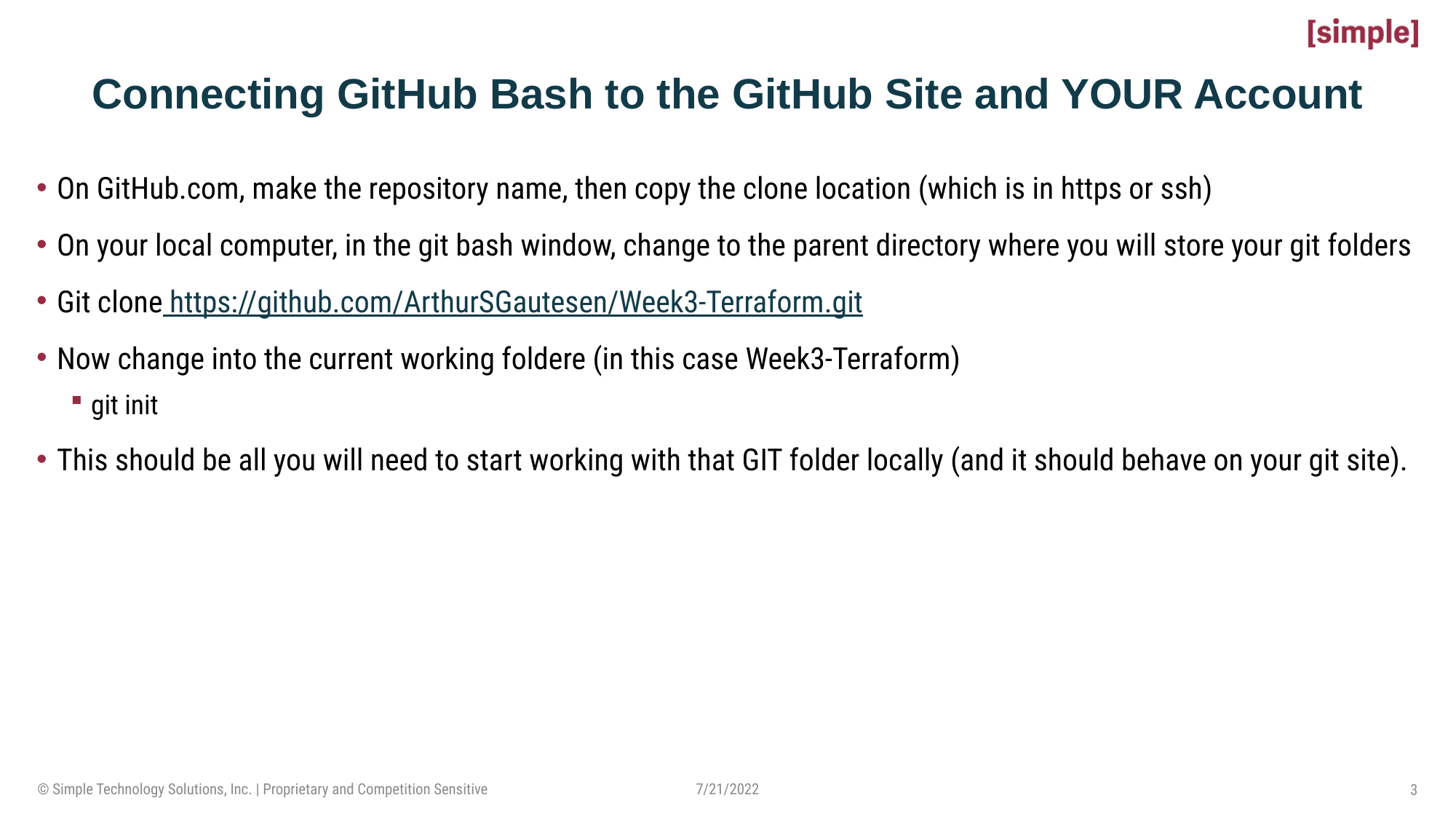

# Connecting GitHub Bash to the GitHub Site and YOUR Account
On GitHub.com, make the repository name, then copy the clone location (which is in https or ssh)
On your local computer, in the git bash window, change to the parent directory where you will store your git folders
Git clone https://github.com/ArthurSGautesen/Week3-Terraform.git
Now change into the current working foldere (in this case Week3-Terraform)
git init
This should be all you will need to start working with that GIT folder locally (and it should behave on your git site).
3
© Simple Technology Solutions, Inc. | Proprietary and Competition Sensitive
7/21/2022